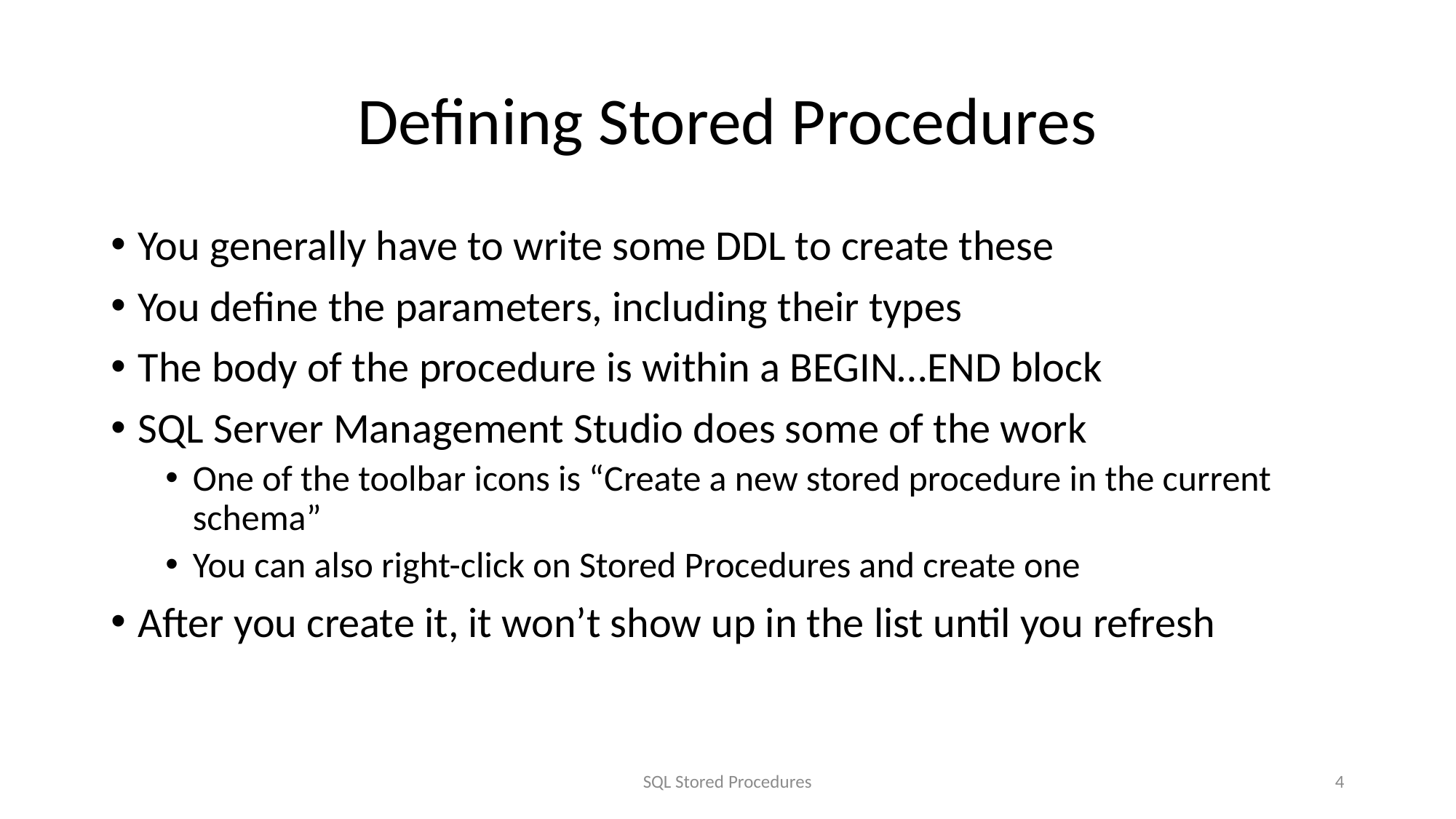

# Defining Stored Procedures
You generally have to write some DDL to create these
You define the parameters, including their types
The body of the procedure is within a BEGIN…END block
SQL Server Management Studio does some of the work
One of the toolbar icons is “Create a new stored procedure in the current schema”
You can also right-click on Stored Procedures and create one
After you create it, it won’t show up in the list until you refresh
SQL Stored Procedures
4